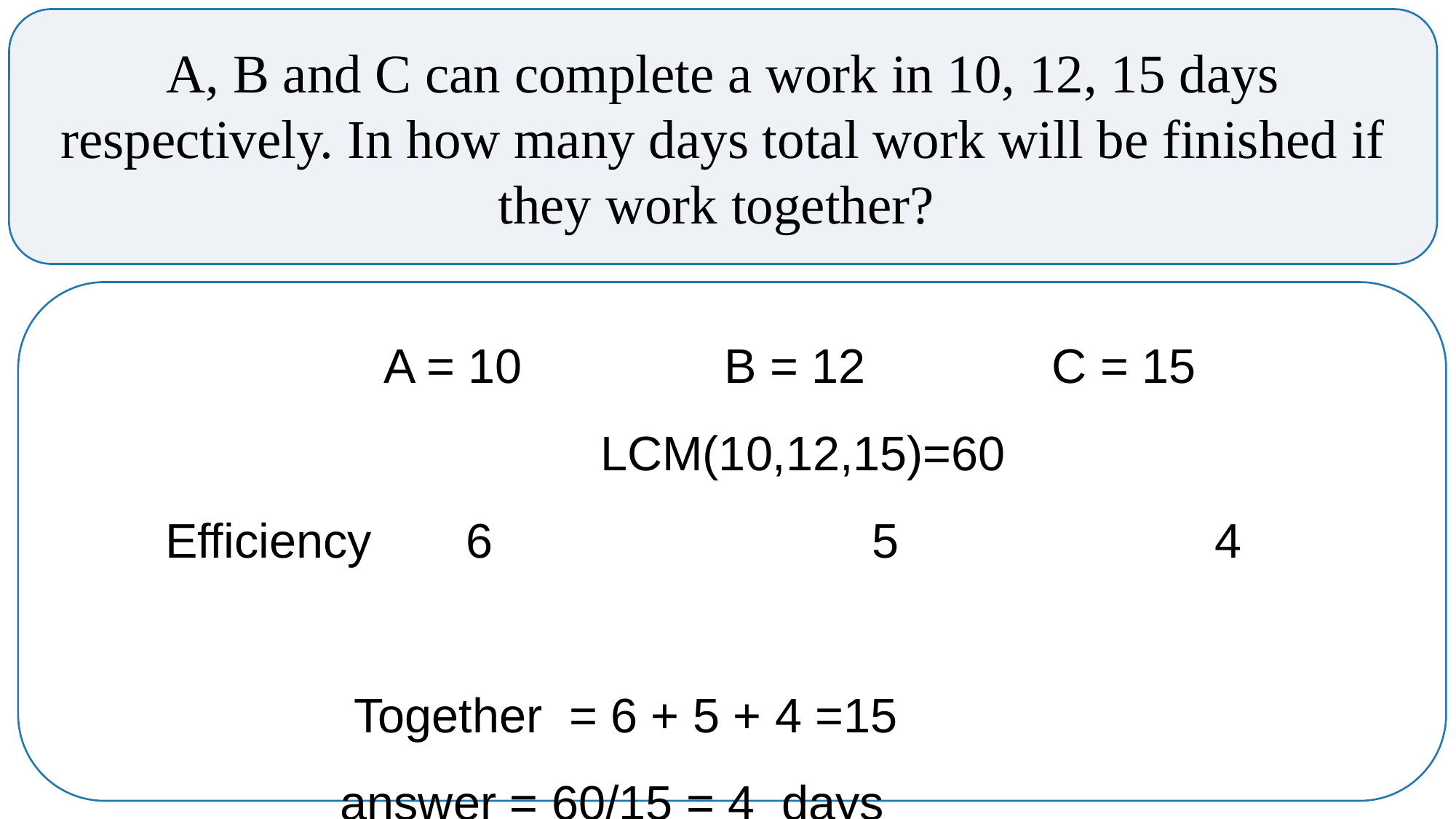

A, B and C can complete a work in 10, 12, 15 days respectively. In how many days total work will be finished if they work together?

		A = 10  		 B = 12		 C = 15
         		        LCM(10,12,15)=60
Efficiency       6		            5			     4
              Together  = 6 + 5 + 4 =15
             answer = 60/15 = 4  days